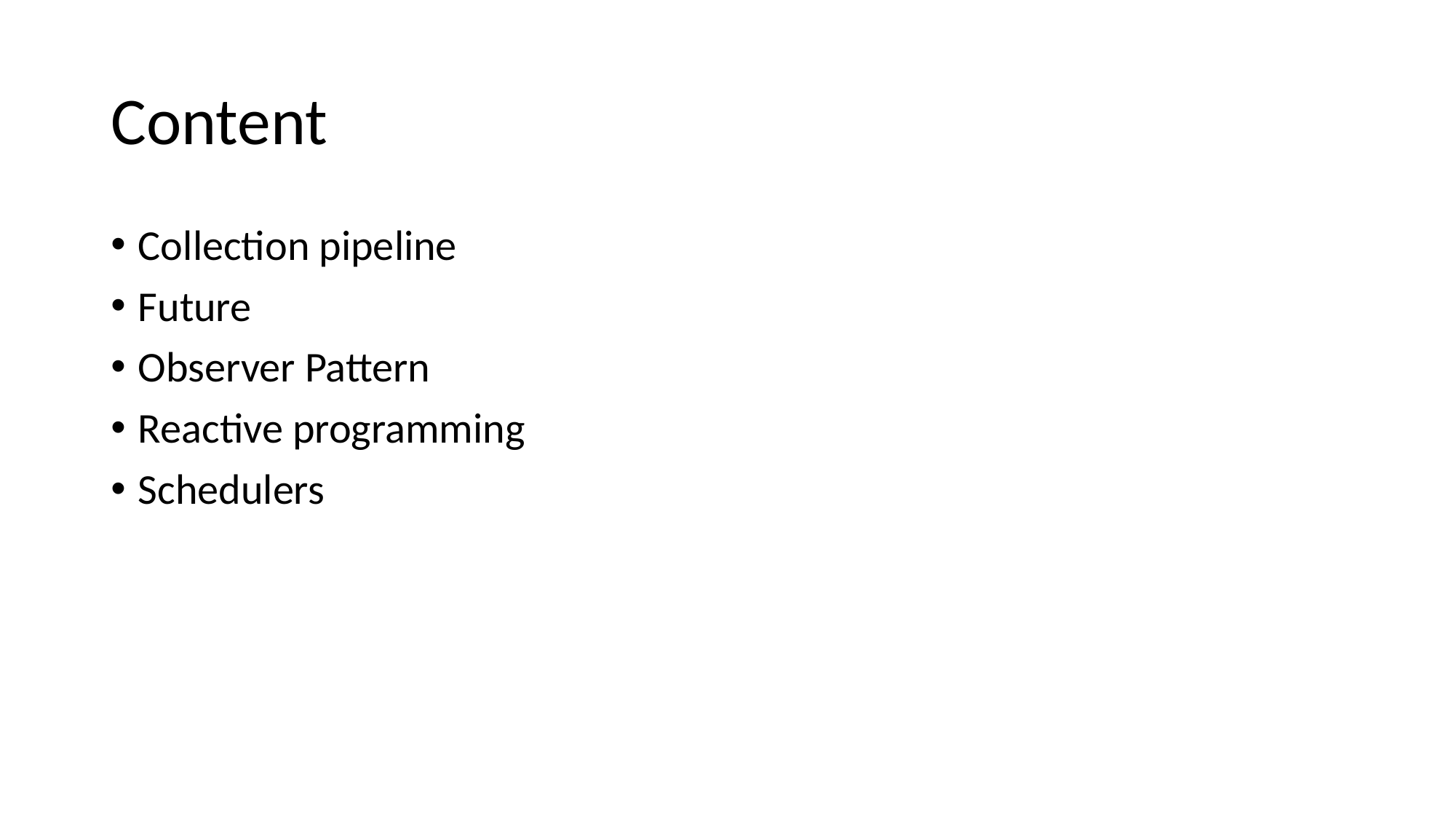

# Content
Collection pipeline
Future
Observer Pattern
Reactive programming
Schedulers